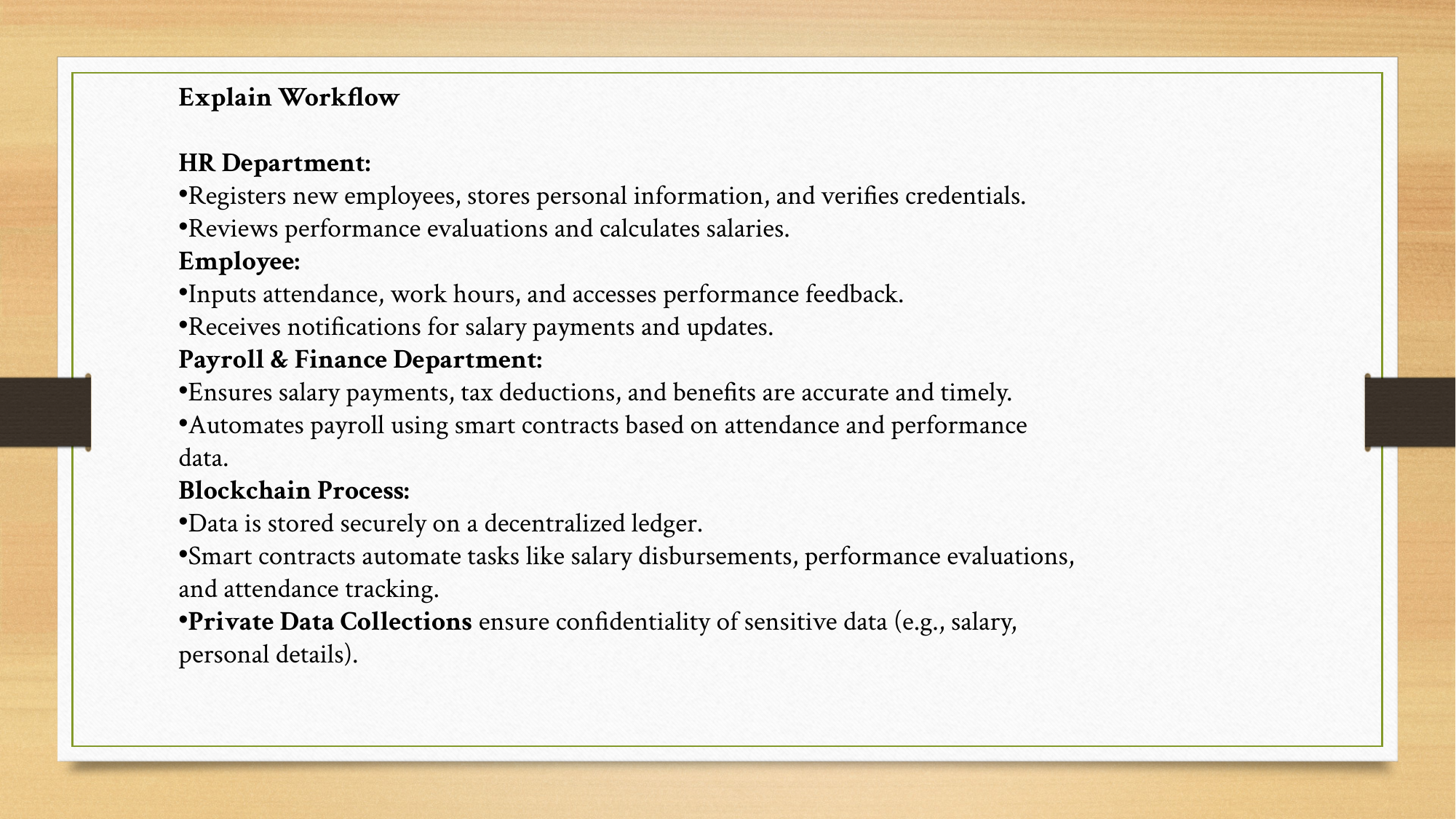

Explain Workflow

HR Department:
Registers new employees, stores personal information, and verifies credentials.
Reviews performance evaluations and calculates salaries.
Employee:
Inputs attendance, work hours, and accesses performance feedback.
Receives notifications for salary payments and updates.
Payroll & Finance Department:
Ensures salary payments, tax deductions, and benefits are accurate and timely.
Automates payroll using smart contracts based on attendance and performance data.
Blockchain Process:
Data is stored securely on a decentralized ledger.
Smart contracts automate tasks like salary disbursements, performance evaluations, and attendance tracking.
Private Data Collections ensure confidentiality of sensitive data (e.g., salary, personal details).